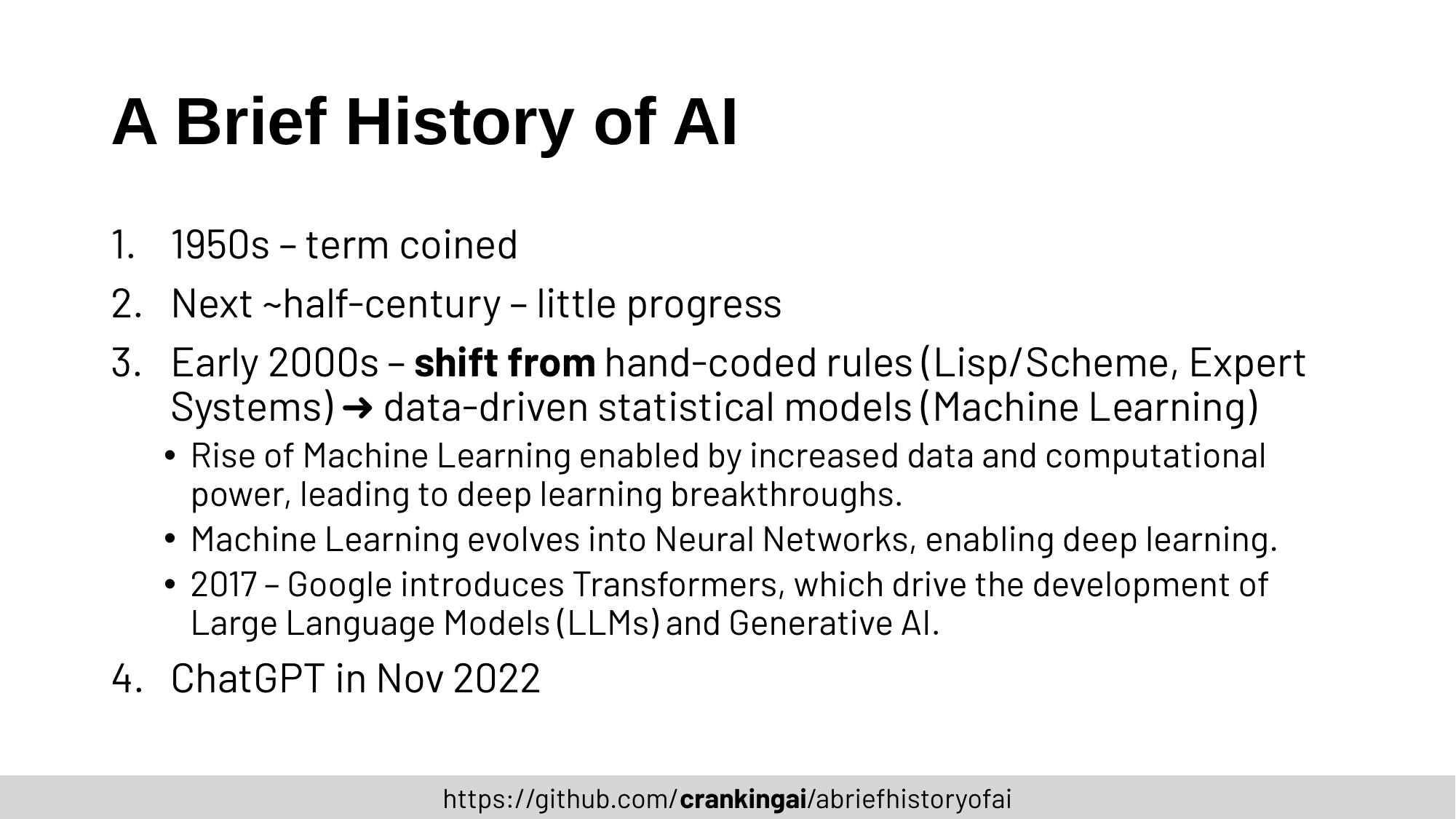

# A Brief History of AI
1950s – term coined
Next ~half-century – little progress
Early 2000s – shift from hand-coded rules (Lisp/Scheme, Expert Systems) ➜ data-driven statistical models (Machine Learning)
Rise of Machine Learning enabled by increased data and computational power, leading to deep learning breakthroughs.
Machine Learning evolves into Neural Networks, enabling deep learning.
2017 – Google introduces Transformers, which drive the development of Large Language Models (LLMs) and Generative AI.
ChatGPT in Nov 2022

https://github.com/crankingai/abriefhistoryofai